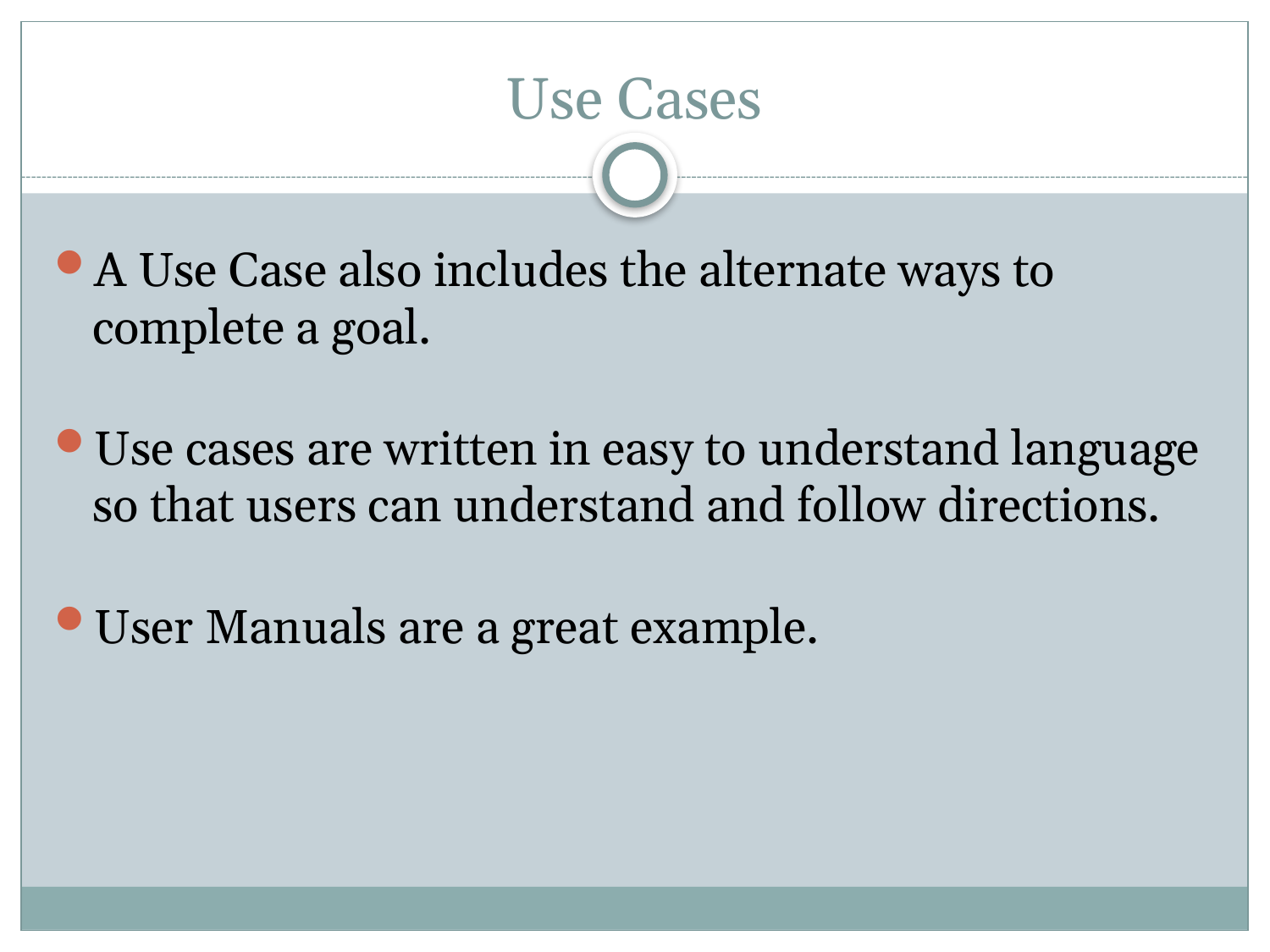

# Use Cases
A Use Case also includes the alternate ways to complete a goal.

Use cases are written in easy to understand language so that users can understand and follow directions.

User Manuals are a great example.